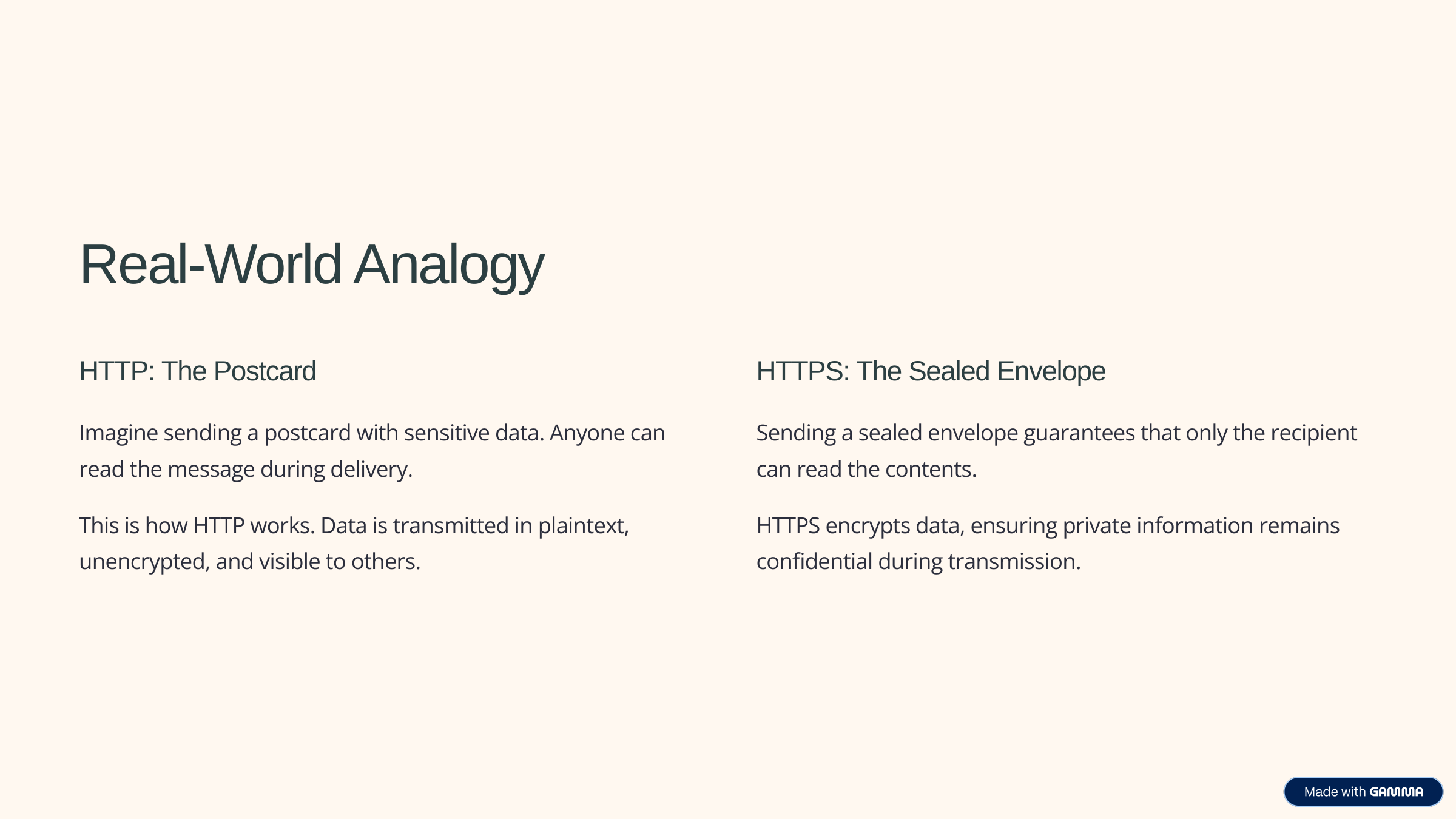

Real-World Analogy
HTTP: The Postcard
HTTPS: The Sealed Envelope
Imagine sending a postcard with sensitive data. Anyone can read the message during delivery.
Sending a sealed envelope guarantees that only the recipient can read the contents.
This is how HTTP works. Data is transmitted in plaintext, unencrypted, and visible to others.
HTTPS encrypts data, ensuring private information remains confidential during transmission.